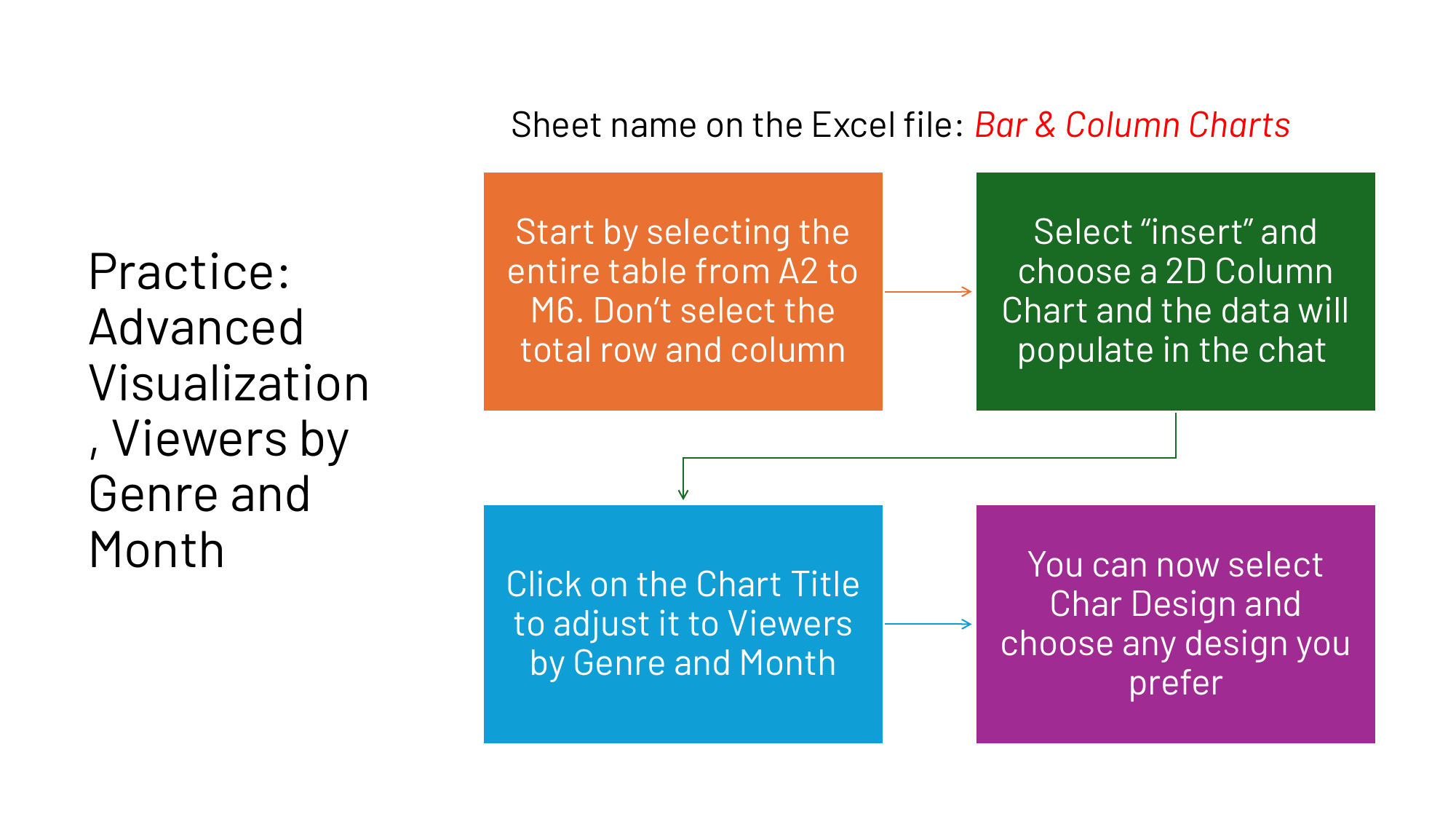

Sheet name on the Excel file: Bar & Column Charts
# Practice: Advanced Visualization, Viewers by Genre and Month

Start by selecting the entire table from A2 to M6. Don’t select the total row and column

Select “insert” and choose a 2D Column Chart and the data will populate in the chat

Click on the Chart Title to adjust it to Viewers by Genre and Month
You can now select Char Design and choose any design you prefer